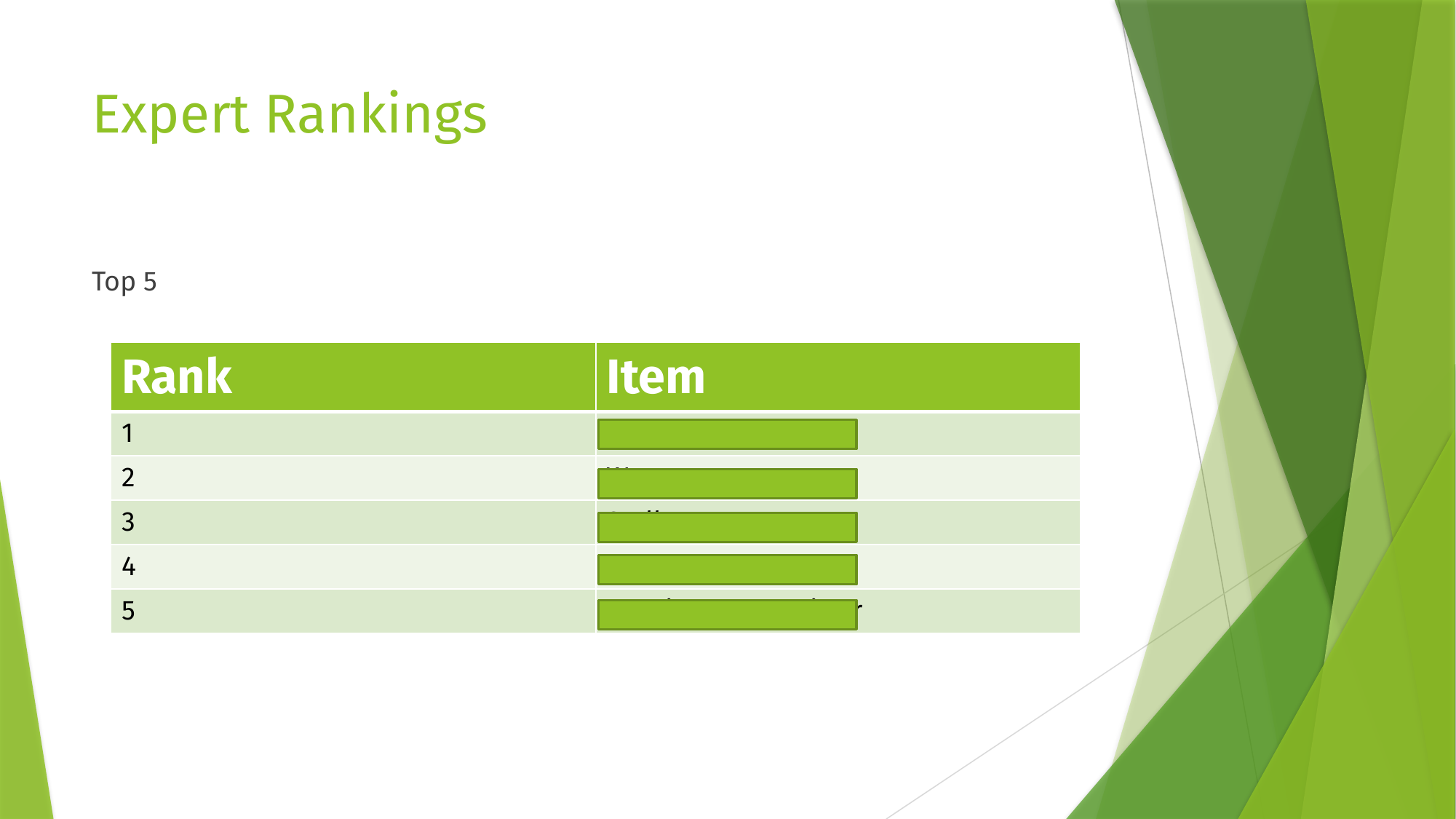

# Expert Rankings
Top 5

| Rank | Item |
| --- | --- |
| 1 | Oxygen |
| 2 | Water |
| 3 | Stellar Map |
| 4 | Food |
| 5 | Receiver-Transmitter |